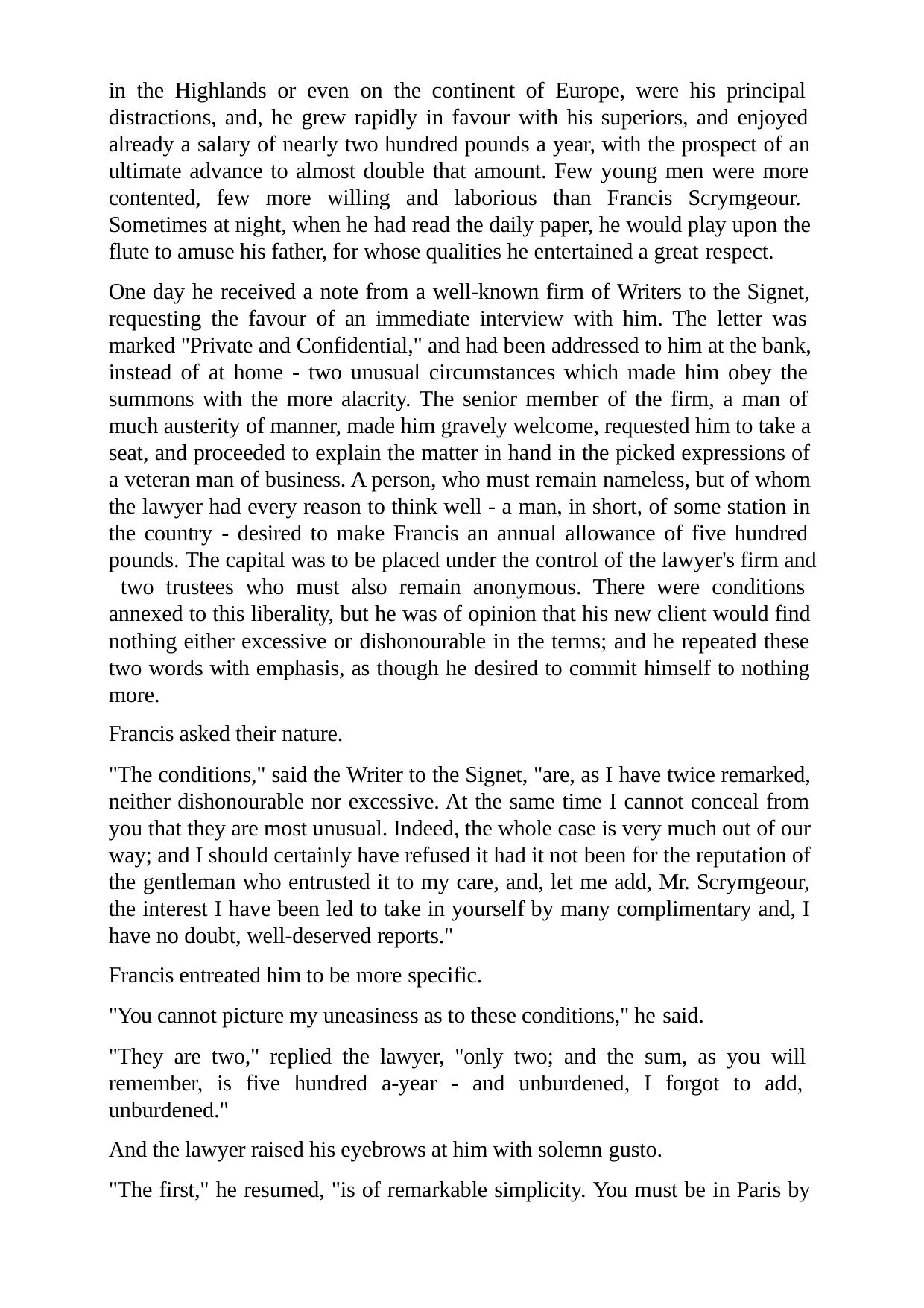

in the Highlands or even on the continent of Europe, were his principal  distractions, and, he grew rapidly in favour with his superiors, and enjoyed  already a salary of nearly two hundred pounds a year, with the prospect of an  ultimate advance to almost double that amount. Few young men were more  contented, few more willing and laborious than Francis Scrymgeour.  Sometimes at night, when he had read the daily paper, he would play upon the  flute to amuse his father, for whose qualities he entertained a great respect.
One day he received a note from a well-known firm of Writers to the Signet,  requesting the favour of an immediate interview with him. The letter was  marked "Private and Confidential," and had been addressed to him at the bank,  instead of at home - two unusual circumstances which made him obey the  summons with the more alacrity. The senior member of the firm, a man of  much austerity of manner, made him gravely welcome, requested him to take a  seat, and proceeded to explain the matter in hand in the picked expressions of  a veteran man of business. A person, who must remain nameless, but of whom  the lawyer had every reason to think well - a man, in short, of some station in  the country - desired to make Francis an annual allowance of five hundred  pounds. The capital was to be placed under the control of the lawyer's firm and  two trustees who must also remain anonymous. There were conditions  annexed to this liberality, but he was of opinion that his new client would find  nothing either excessive or dishonourable in the terms; and he repeated these  two words with emphasis, as though he desired to commit himself to nothing  more.
Francis asked their nature.
"The conditions," said the Writer to the Signet, "are, as I have twice remarked,  neither dishonourable nor excessive. At the same time I cannot conceal from  you that they are most unusual. Indeed, the whole case is very much out of our  way; and I should certainly have refused it had it not been for the reputation of  the gentleman who entrusted it to my care, and, let me add, Mr. Scrymgeour,  the interest I have been led to take in yourself by many complimentary and, I  have no doubt, well-deserved reports."
Francis entreated him to be more specific.
"You cannot picture my uneasiness as to these conditions," he said.
"They are two," replied the lawyer, "only two; and the sum, as you will  remember, is five hundred a-year - and unburdened, I forgot to add,  unburdened."
And the lawyer raised his eyebrows at him with solemn gusto.
"The first," he resumed, "is of remarkable simplicity. You must be in Paris by